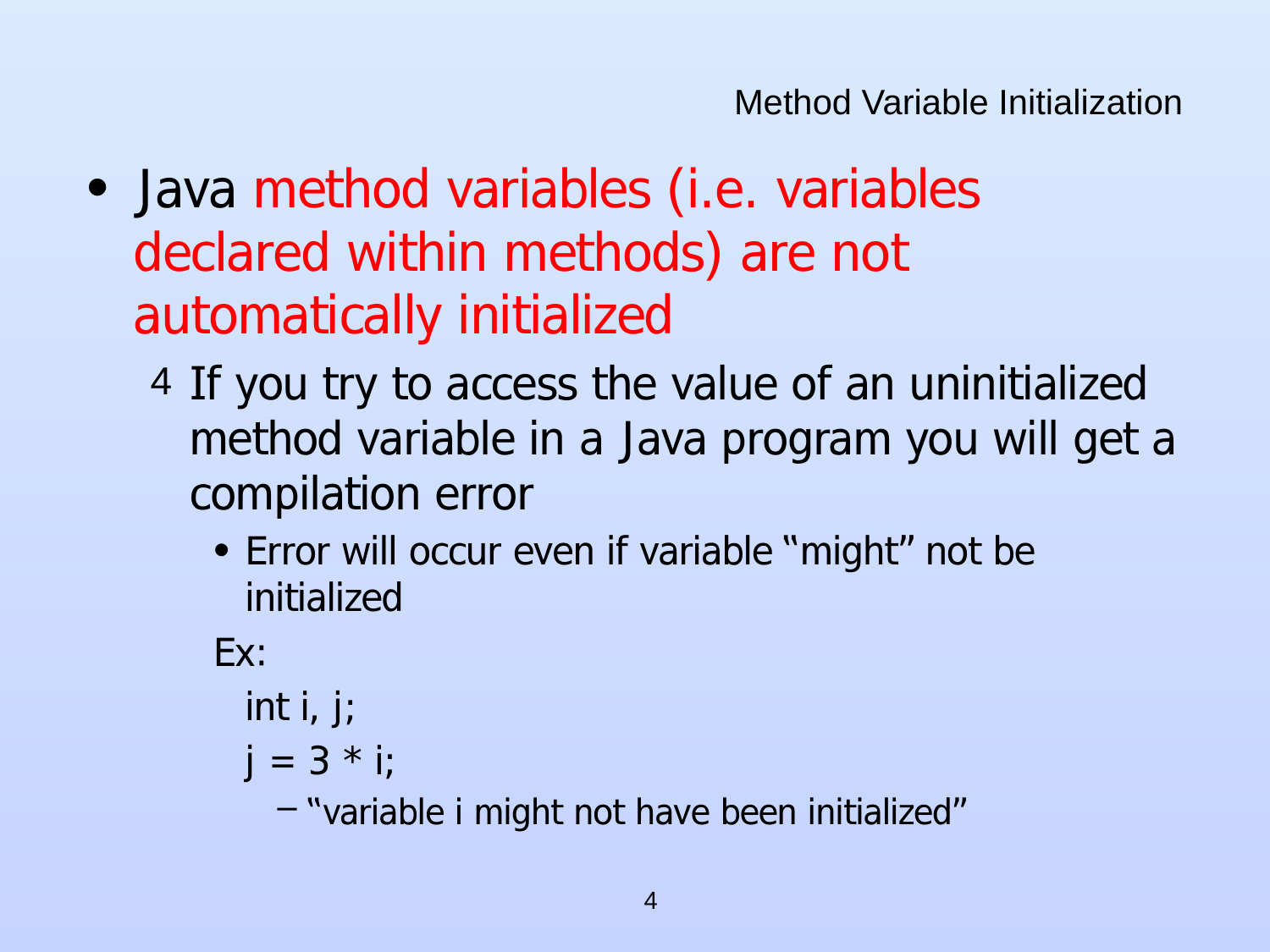

# Method Variable Initialization
Java method variables (i.e. variables declared within methods) are not automatically initialized
If you try to access the value of an uninitialized method variable in a Java program you will get a compilation error
Error will occur even if variable “might” not be initialized
Ex:
	int i, j;
	j = 3 * i;
“variable i might not have been initialized”
4